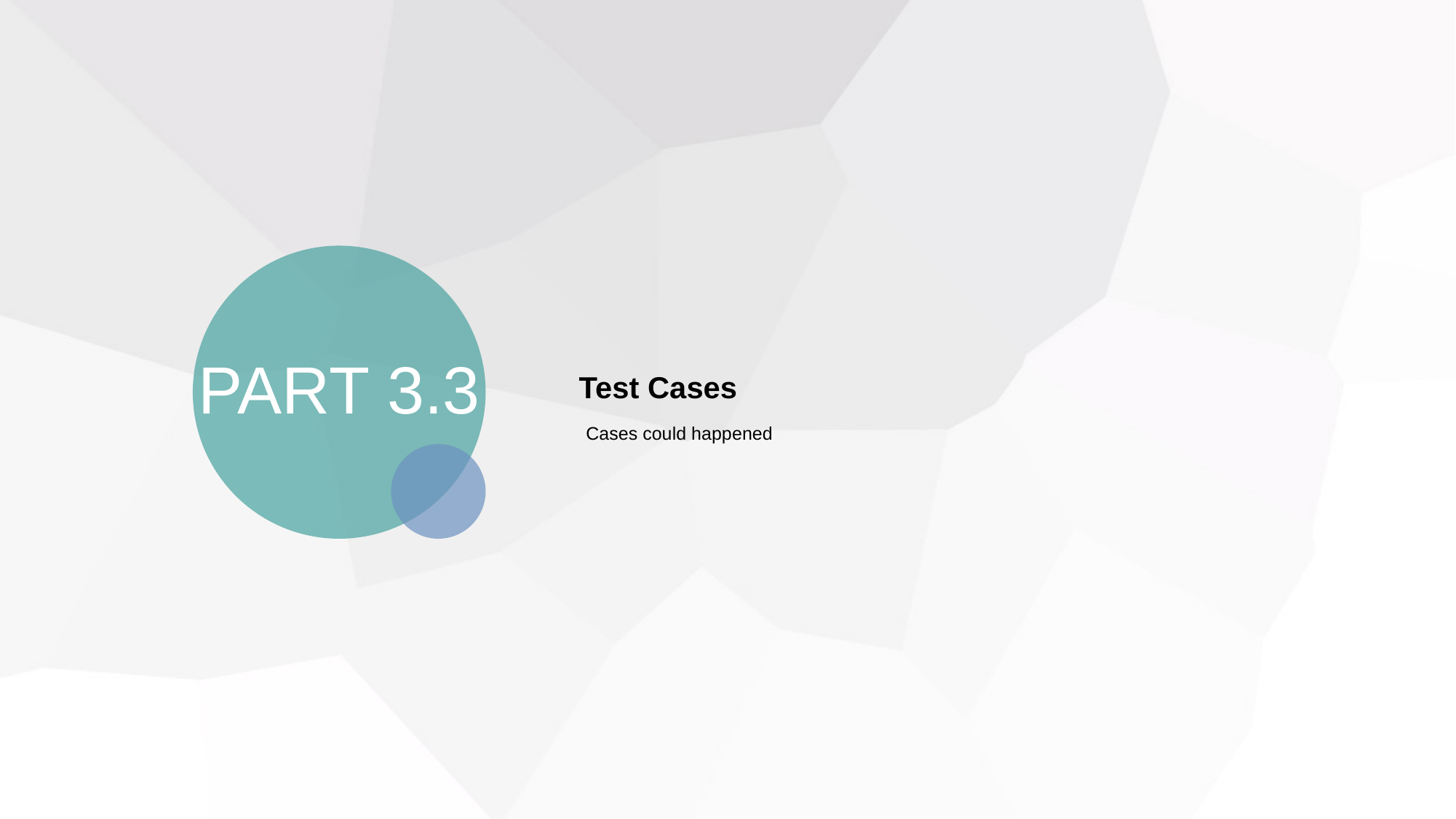

PART 3.3
Test Cases
Cases could happened